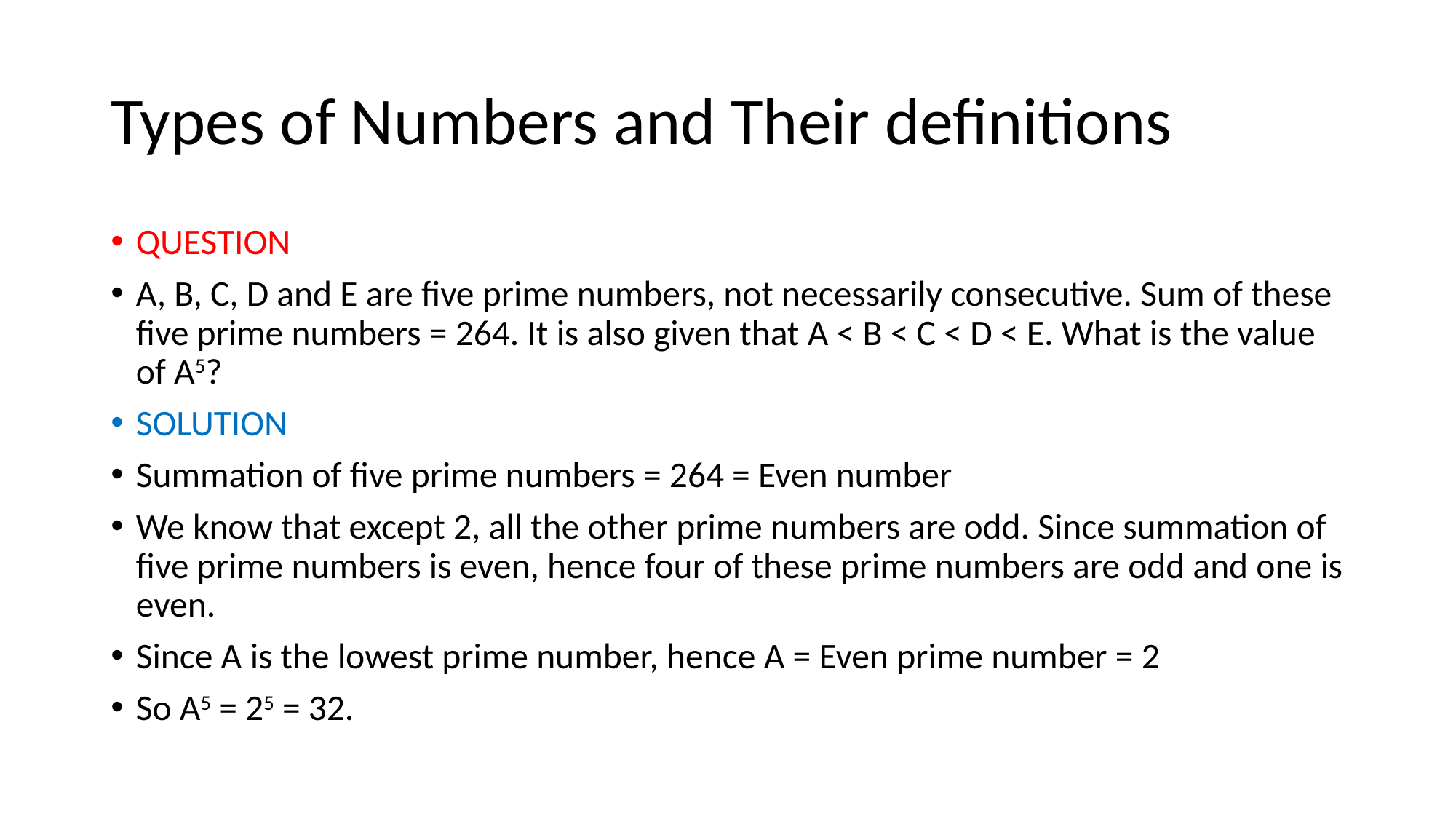

# Types of Numbers and Their definitions
QUESTION
A, B, C, D and E are five prime numbers, not necessarily consecutive. Sum of these five prime numbers = 264. It is also given that A < B < C < D < E. What is the value of A5?
SOLUTION
Summation of five prime numbers = 264 = Even number
We know that except 2, all the other prime numbers are odd. Since summation of five prime numbers is even, hence four of these prime numbers are odd and one is even.
Since A is the lowest prime number, hence A = Even prime number = 2
So A5 = 25 = 32.